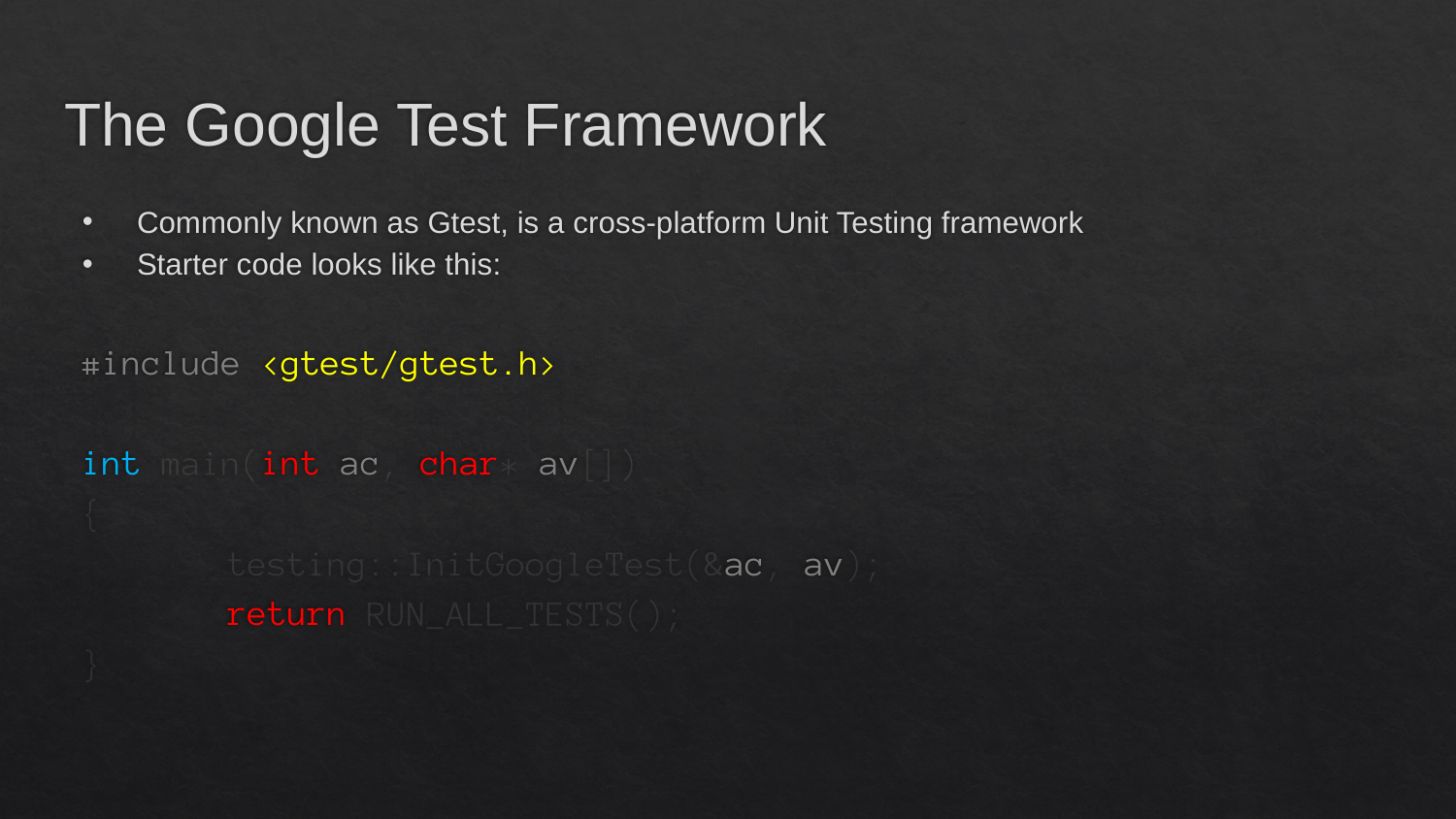

# The Google Test Framework
Commonly known as Gtest, is a cross-platform Unit Testing framework
Starter code looks like this:

#include <gtest/gtest.h>

int main(int ac, char* av[])
{
	testing::InitGoogleTest(&ac, av);
	return RUN_ALL_TESTS();
}